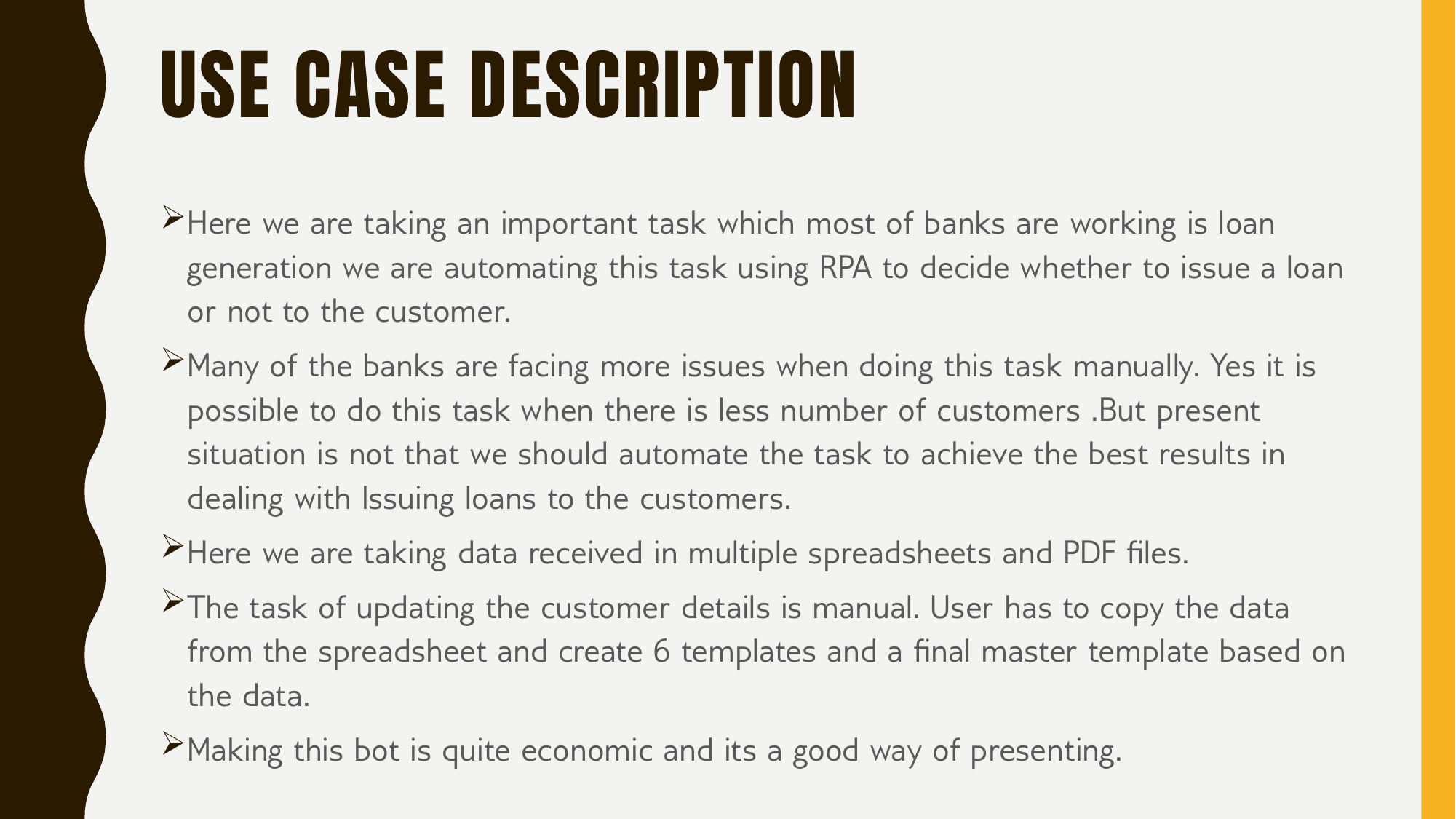

# Use case description
Here we are taking an important task which most of banks are working is loan generation we are automating this task using RPA to decide whether to issue a loan or not to the customer.
Many of the banks are facing more issues when doing this task manually. Yes it is possible to do this task when there is less number of customers .But present situation is not that we should automate the task to achieve the best results in dealing with Issuing loans to the customers.
Here we are taking data received in multiple spreadsheets and PDF files.
The task of updating the customer details is manual. User has to copy the data from the spreadsheet and create 6 templates and a final master template based on the data.
Making this bot is quite economic and its a good way of presenting.